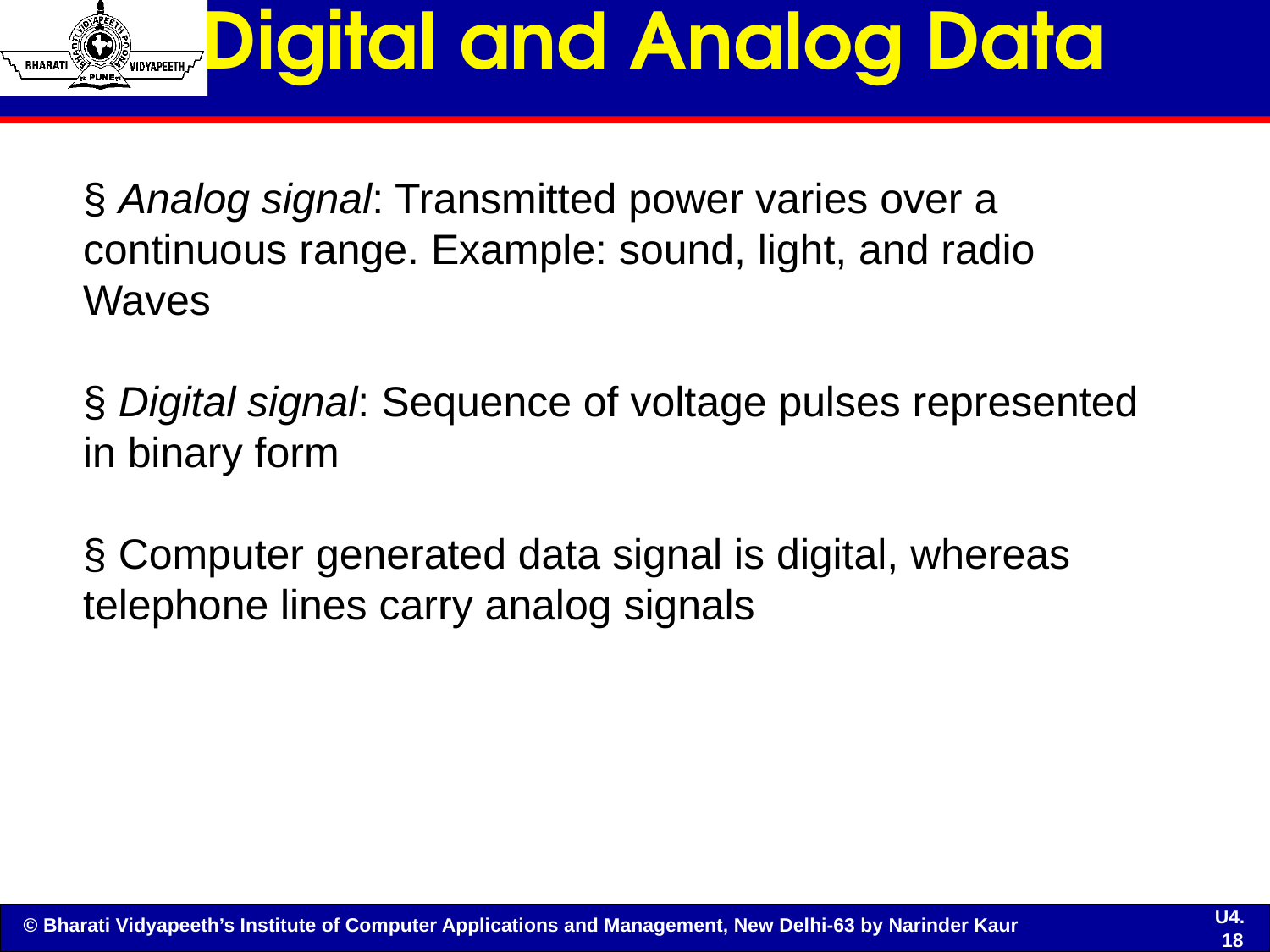

# Digital and Analog Data
§ Analog signal: Transmitted power varies over a
continuous range. Example: sound, light, and radio
Waves

§ Digital signal: Sequence of voltage pulses represented
in binary form

§ Computer generated data signal is digital, whereas
telephone lines carry analog signals